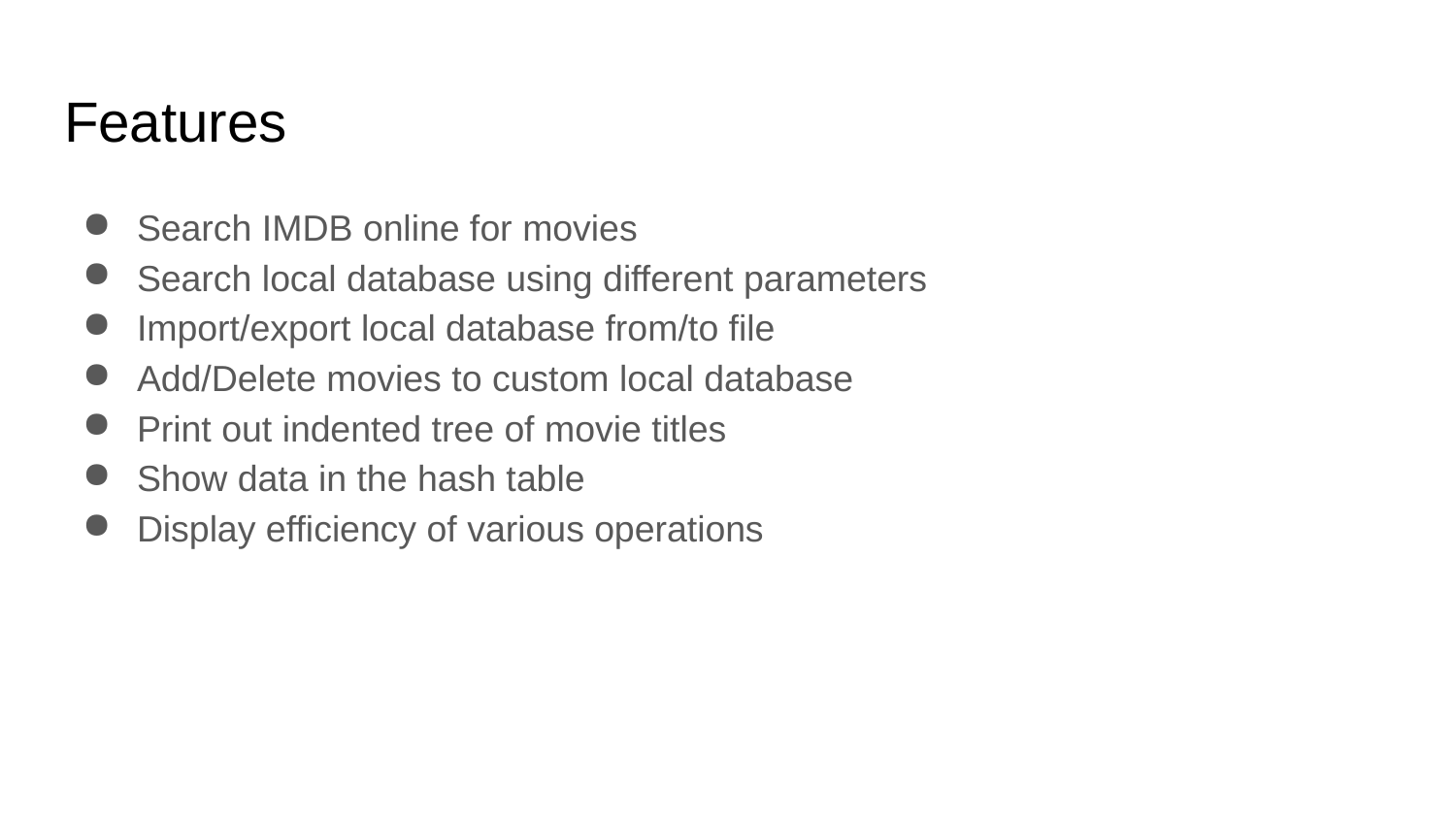

# Features
Search IMDB online for movies
Search local database using different parameters
Import/export local database from/to file
Add/Delete movies to custom local database
Print out indented tree of movie titles
Show data in the hash table
Display efficiency of various operations